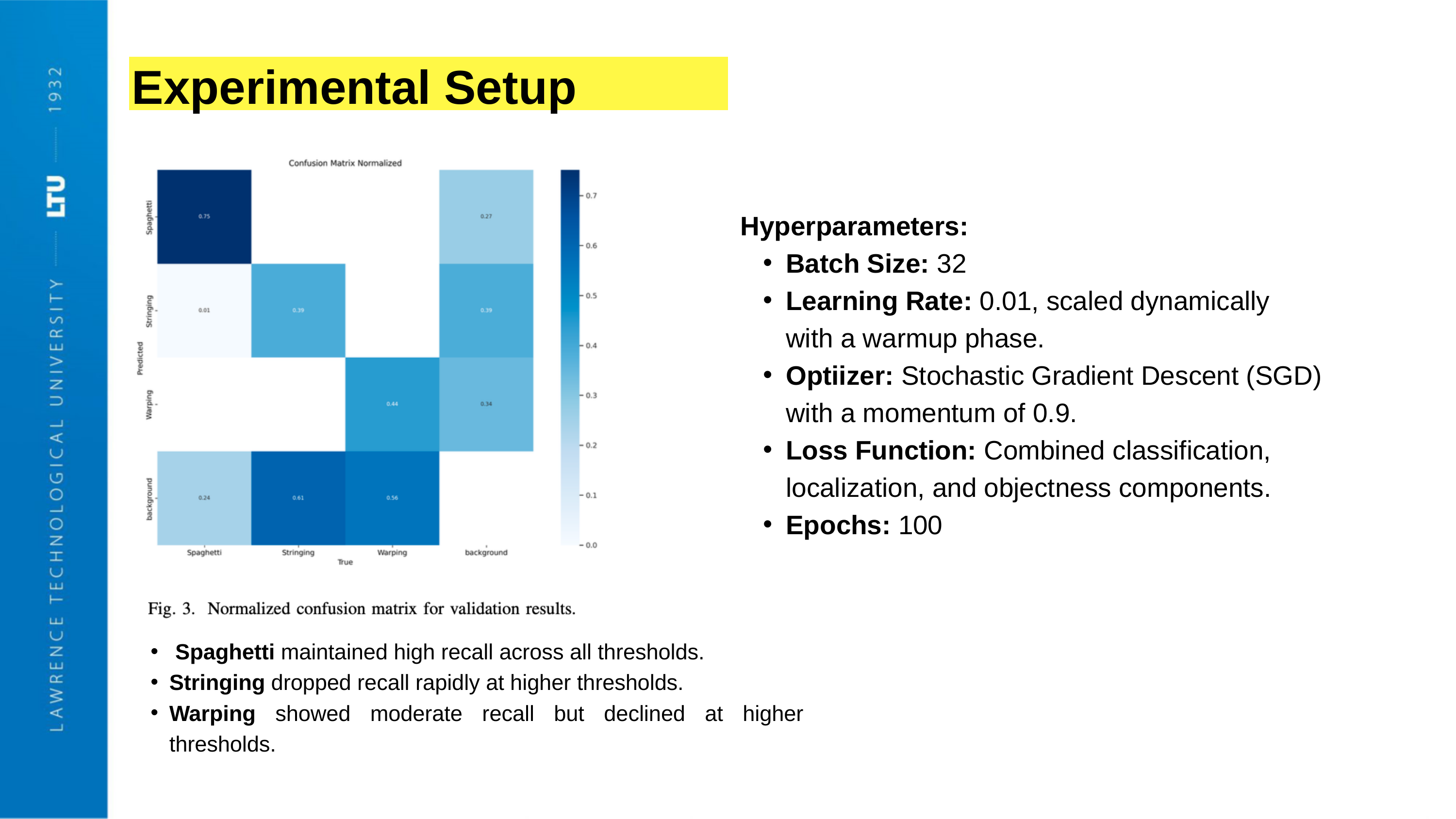

Experimental Setup

Hyperparameters:
Batch Size: 32
Learning Rate: 0.01, scaled dynamically with a warmup phase.
Optiizer: Stochastic Gradient Descent (SGD) with a momentum of 0.9.
Loss Function: Combined classification, localization, and objectness components.
Epochs: 100

 Spaghetti maintained high recall across all thresholds.
Stringing dropped recall rapidly at higher thresholds.
Warping showed moderate recall but declined at higher thresholds.